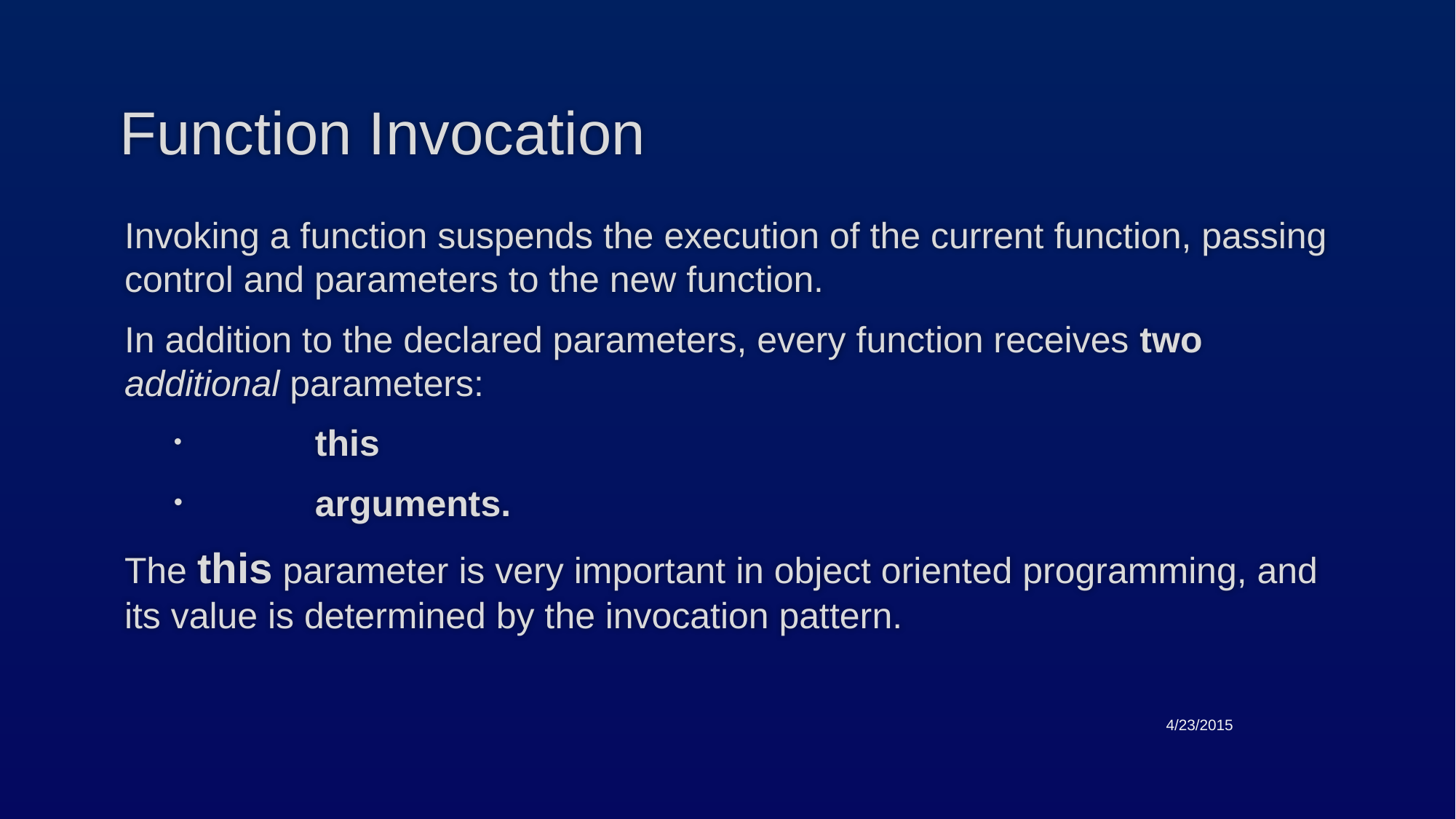

# Function Invocation
Invoking a function suspends the execution of the current function, passing control and parameters to the new function.
In addition to the declared parameters, every function receives two additional parameters:
	this
	arguments.
The this parameter is very important in object oriented programming, and its value is determined by the invocation pattern.
4/23/2015